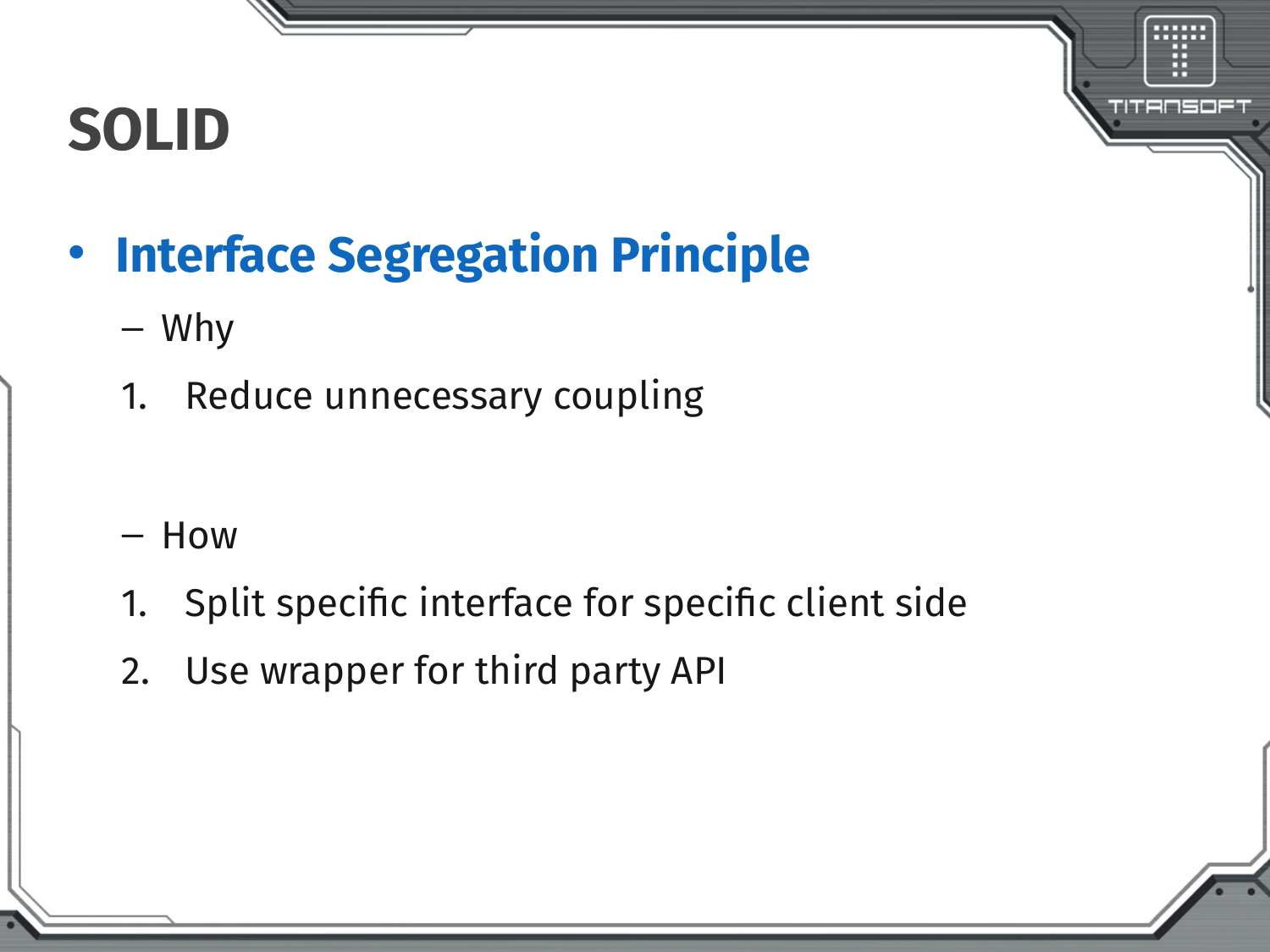

# SOLID
Interface Segregation Principle
Why
Reduce unnecessary coupling

How
Split specific interface for specific client side
Use wrapper for third party API